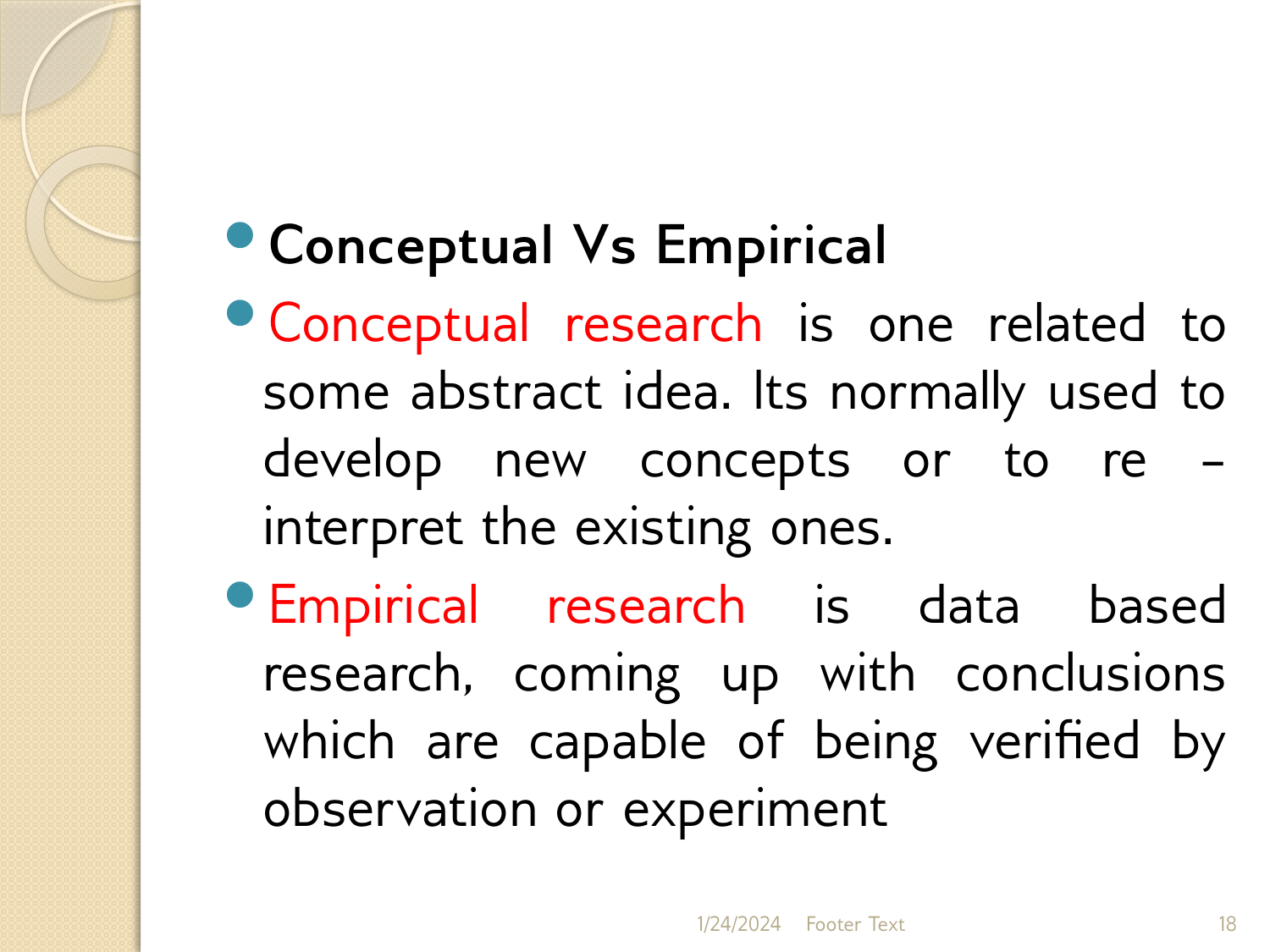

#
Conceptual Vs Empirical
Conceptual research is one related to some abstract idea. Its normally used to develop new concepts or to re – interpret the existing ones.
Empirical research is data based research, coming up with conclusions which are capable of being verified by observation or experiment
1/24/2024
Footer Text
18